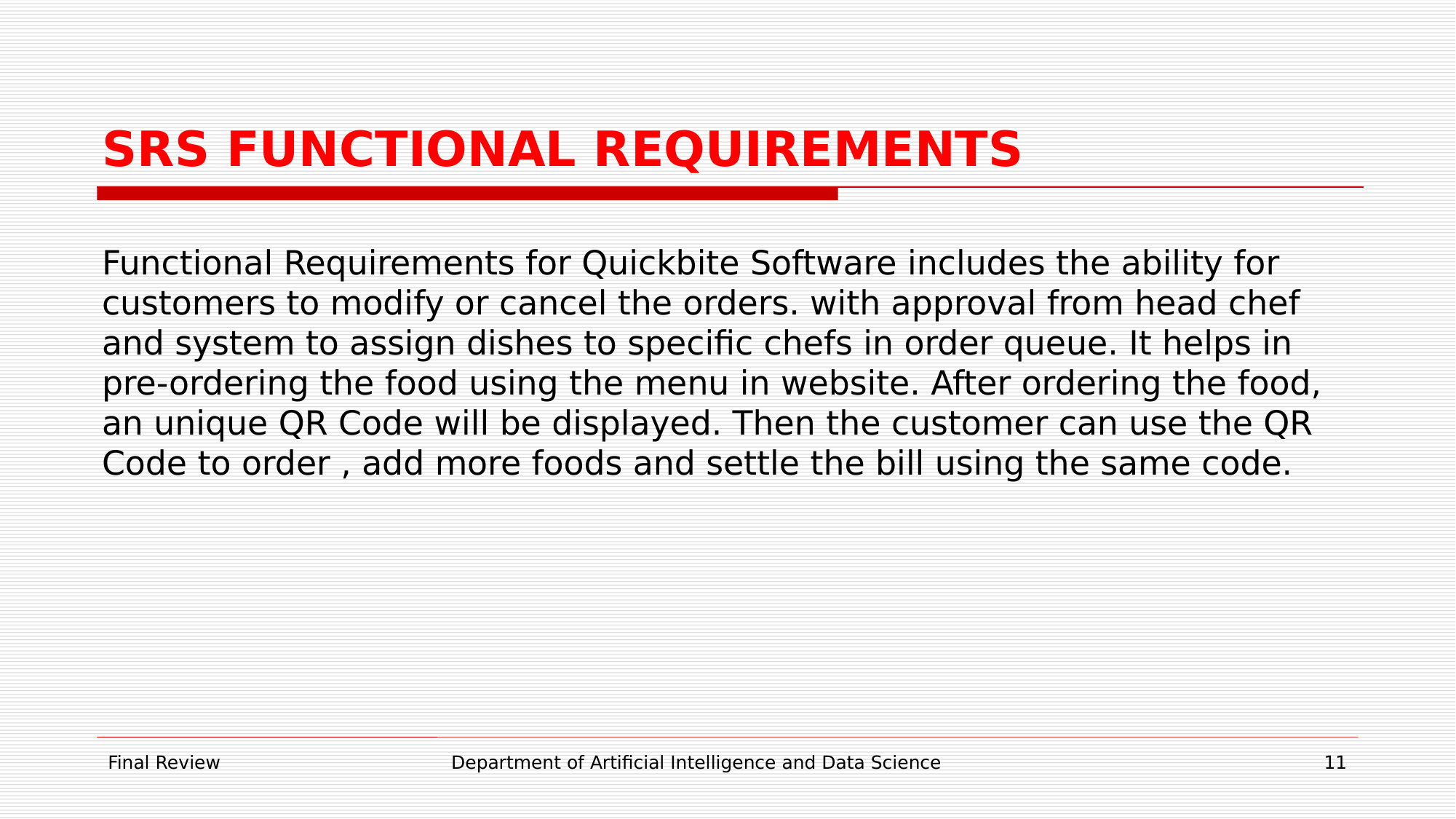

# SRS FUNCTIONAL REQUIREMENTS
Functional Requirements for Quickbite Software includes the ability for customers to modify or cancel the orders. with approval from head chef and system to assign dishes to specific chefs in order queue. It helps in pre-ordering the food using the menu in website. After ordering the food, an unique QR Code will be displayed. Then the customer can use the QR Code to order , add more foods and settle the bill using the same code.
Final Review
Department of Artificial Intelligence and Data Science
11